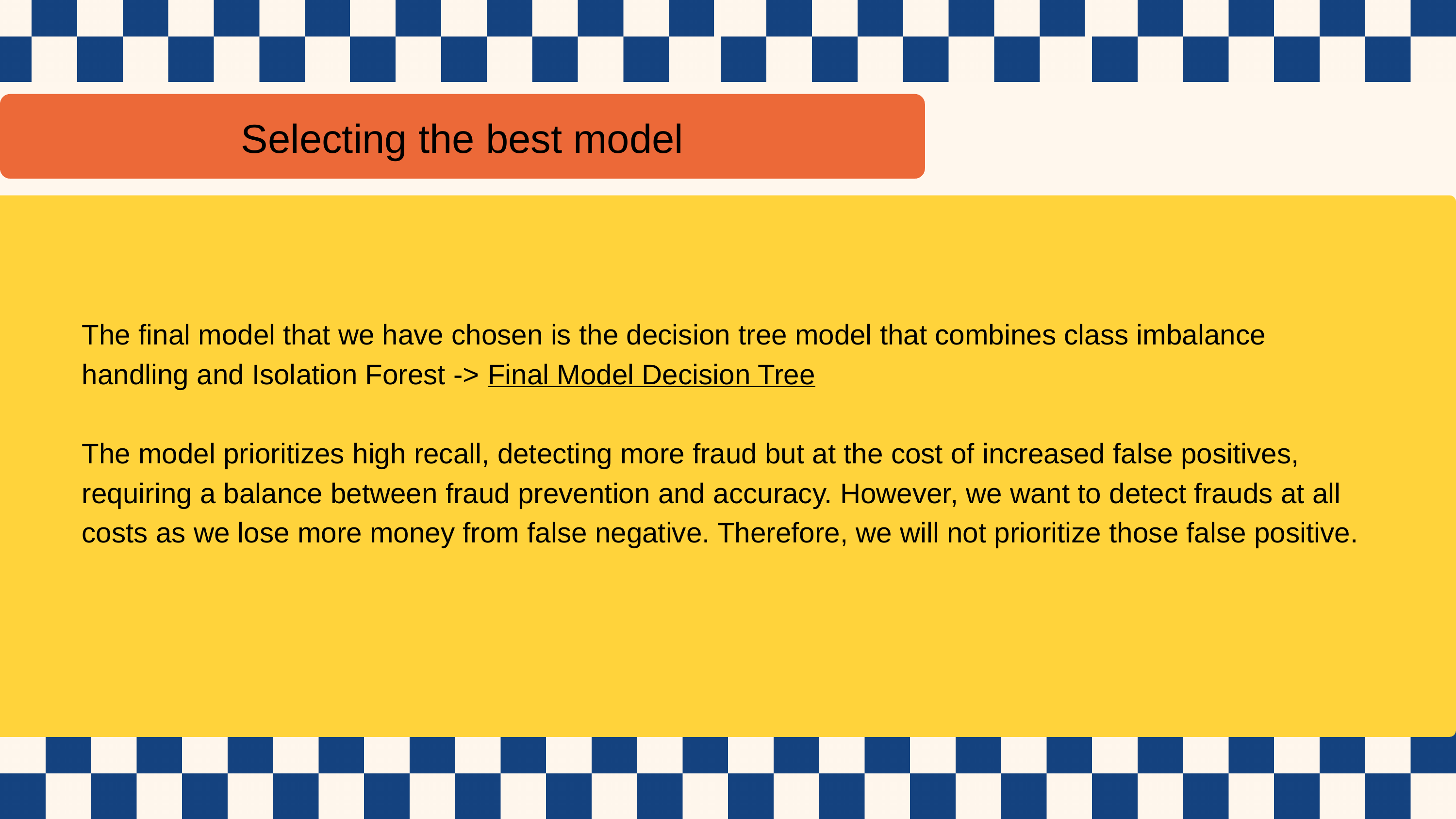

Selecting the best model

The final model that we have chosen is the decision tree model that combines class imbalance handling and Isolation Forest -> Final Model Decision Tree

The model prioritizes high recall, detecting more fraud but at the cost of increased false positives, requiring a balance between fraud prevention and accuracy. However, we want to detect frauds at all costs as we lose more money from false negative. Therefore, we will not prioritize those false positive.